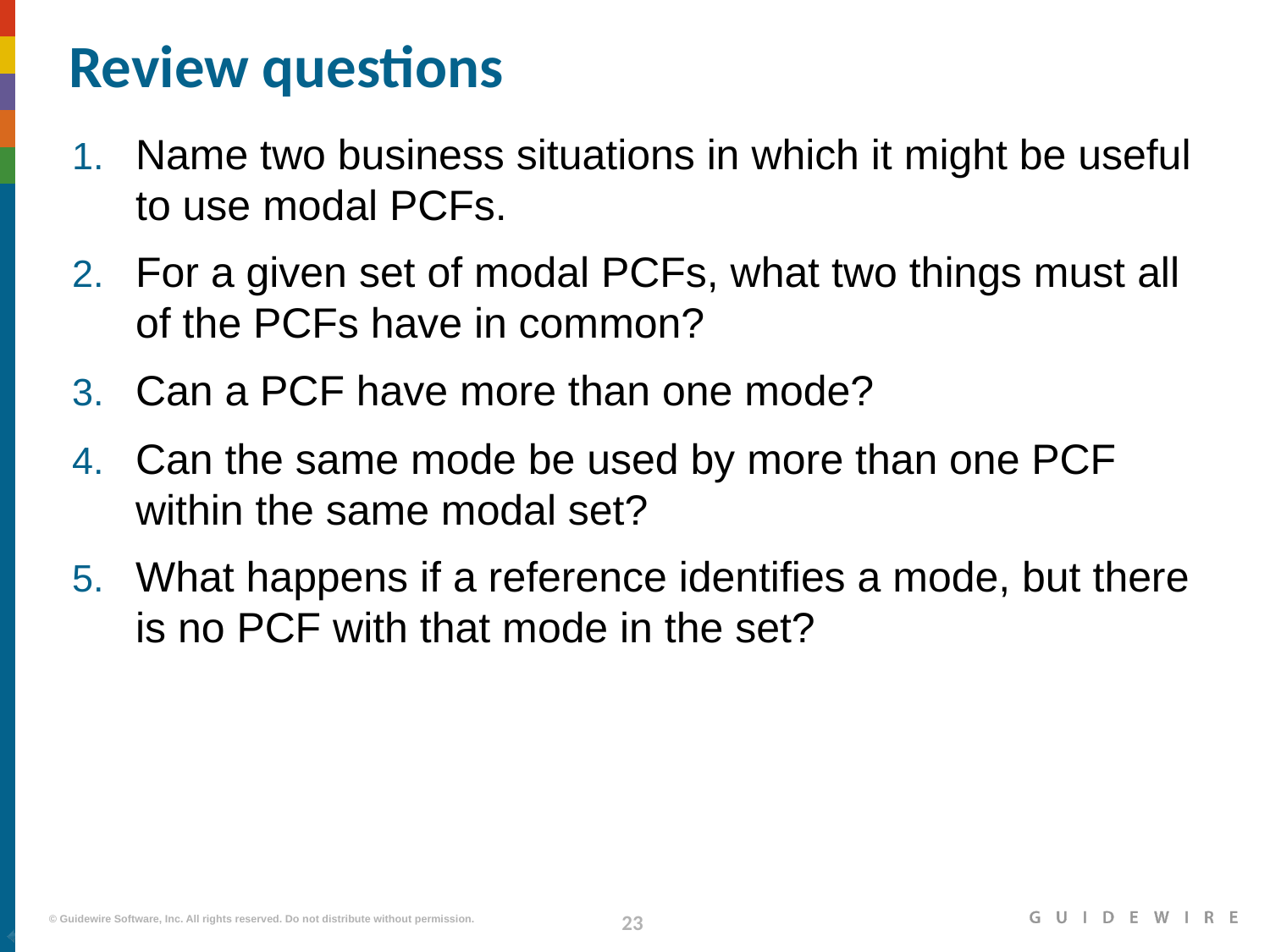

# Review questions
Name two business situations in which it might be useful to use modal PCFs.
For a given set of modal PCFs, what two things must all of the PCFs have in common?
Can a PCF have more than one mode?
Can the same mode be used by more than one PCF within the same modal set?
What happens if a reference identifies a mode, but there is no PCF with that mode in the set?